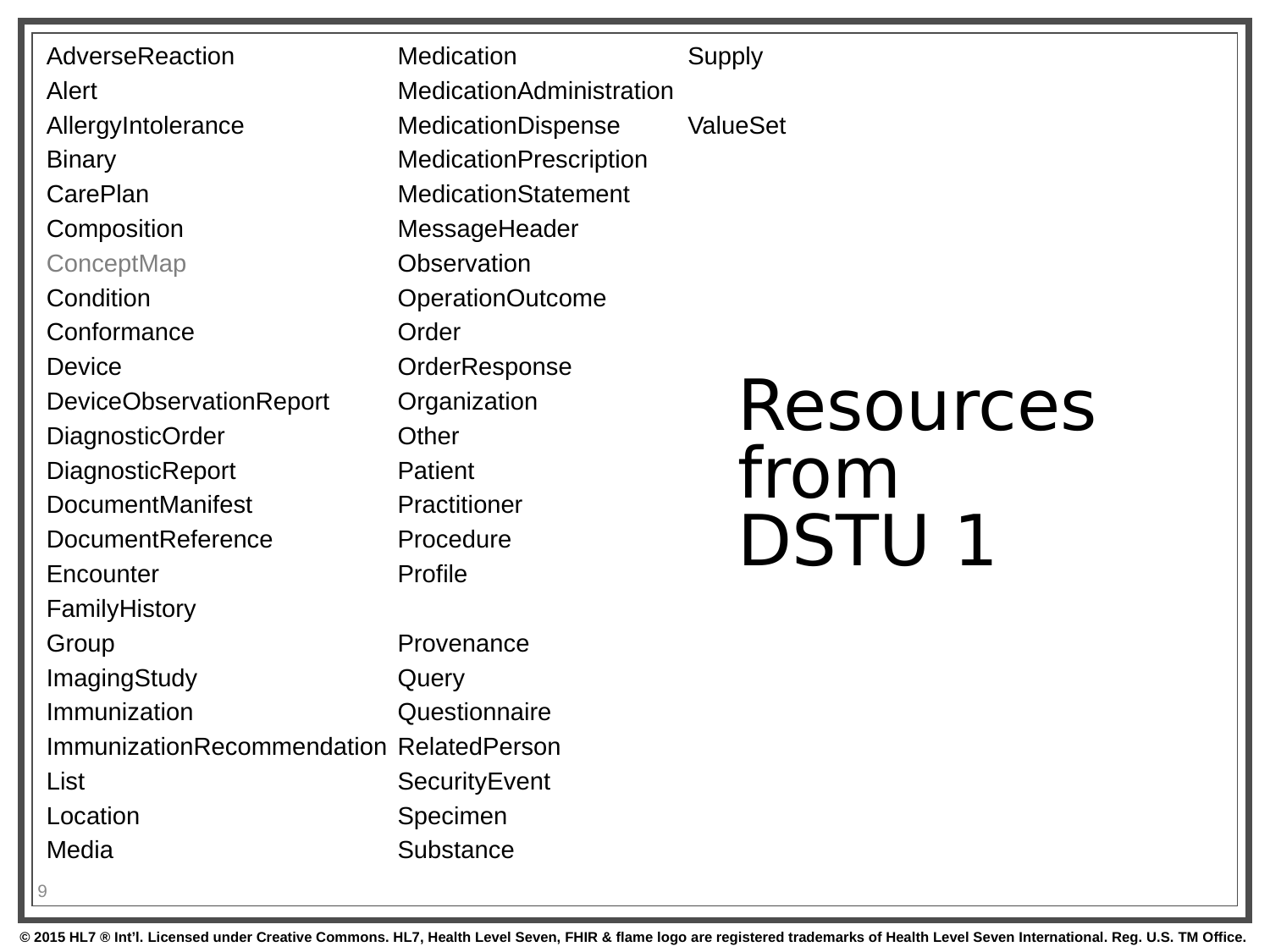

AdverseReaction
Alert
AllergyIntolerance
Binary
CarePlan
Composition
ConceptMap
Condition
Conformance
Device
DeviceObservationReport
DiagnosticOrder
DiagnosticReport
DocumentManifest
DocumentReference
Encounter
FamilyHistory
Group
ImagingStudy
Immunization
ImmunizationRecommendation
List
Location
Media
Medication
MedicationAdministration
MedicationDispense
MedicationPrescription
MedicationStatement
MessageHeader
Observation
OperationOutcome
Order
OrderResponse
Organization
Other
Patient
Practitioner
Procedure
Profile

Provenance
Query
Questionnaire
RelatedPerson
SecurityEvent
Specimen
Substance
Supply

ValueSet

# Resources from DSTU 1
9